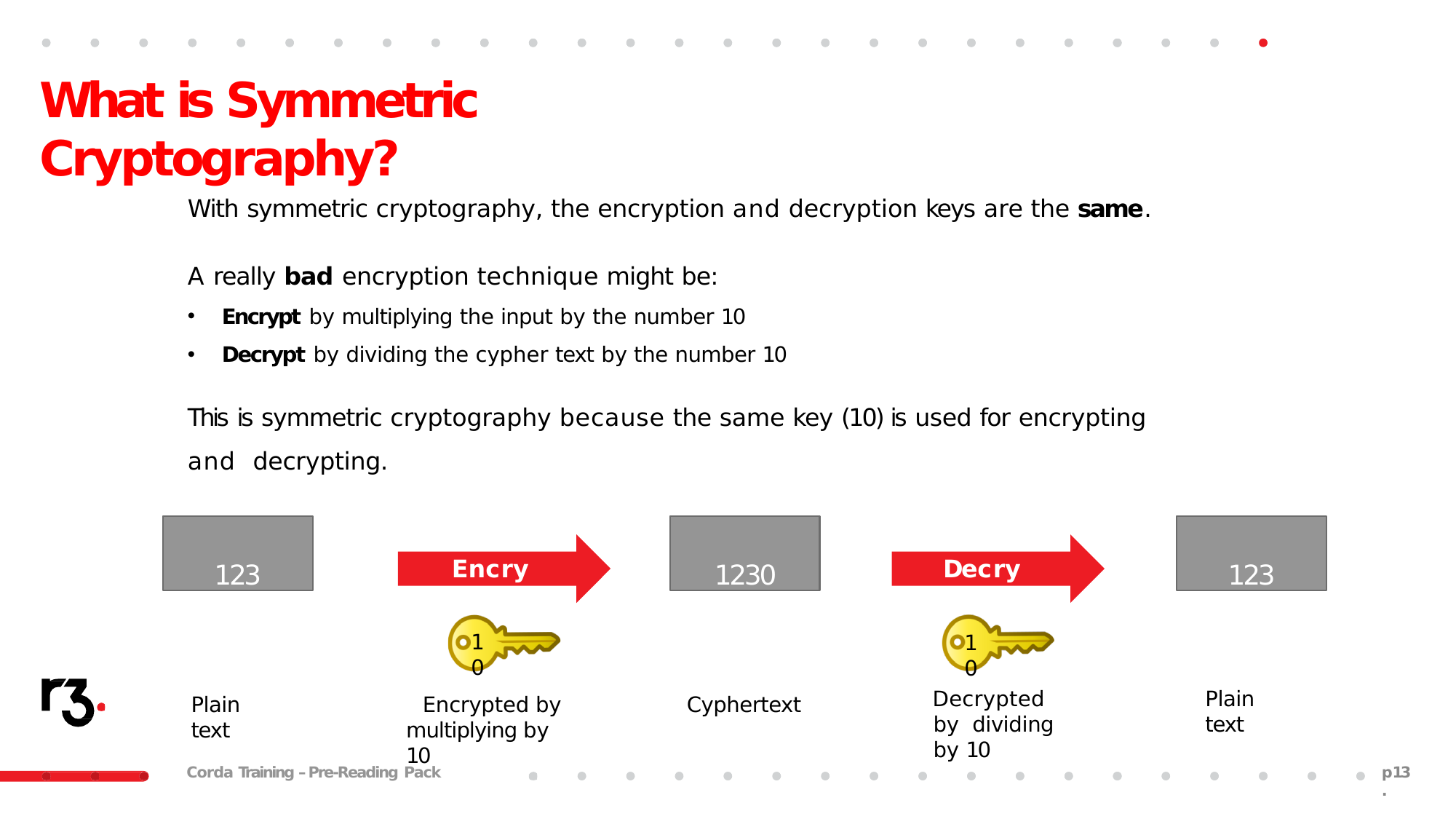

# What is Symmetric Cryptography?
With symmetric cryptography, the encryption and decryption keys are the same.

A really bad encryption technique might be:
Encrypt by multiplying the input by the number 10
Decrypt by dividing the cypher text by the number 10
This is symmetric cryptography because the same key (10) is used for encrypting and  decrypting.

123

1230

123

Encrypt
Decrypt

10
10
Decrypted by  dividing by 10
Plain text
Plain text
Encrypted by  multiplying by 10
Cyphertext
Corda Training – Pre-Reading Pack
p13.